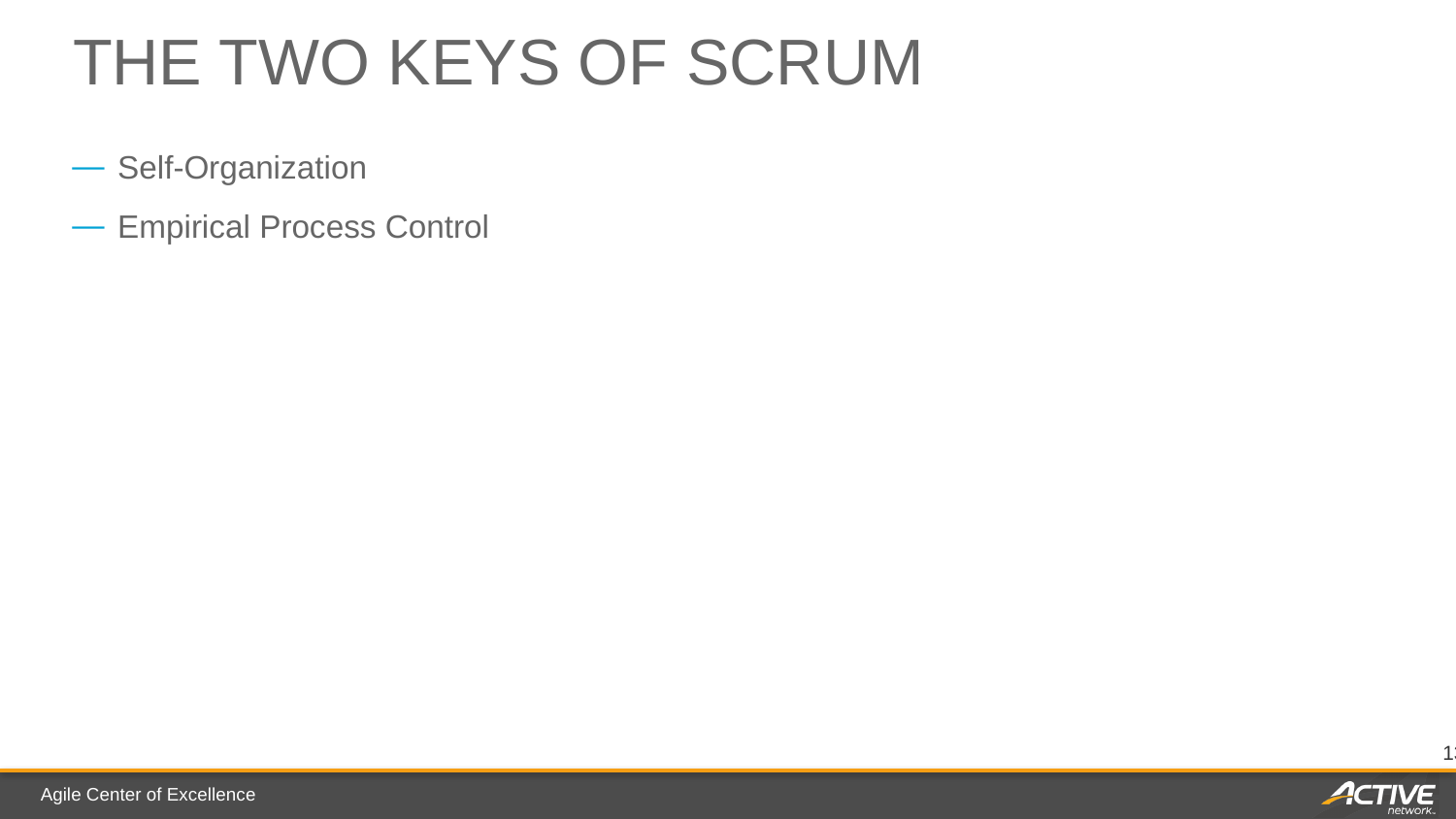

# The Two Keys of Scrum
Self-Organization
Empirical Process Control